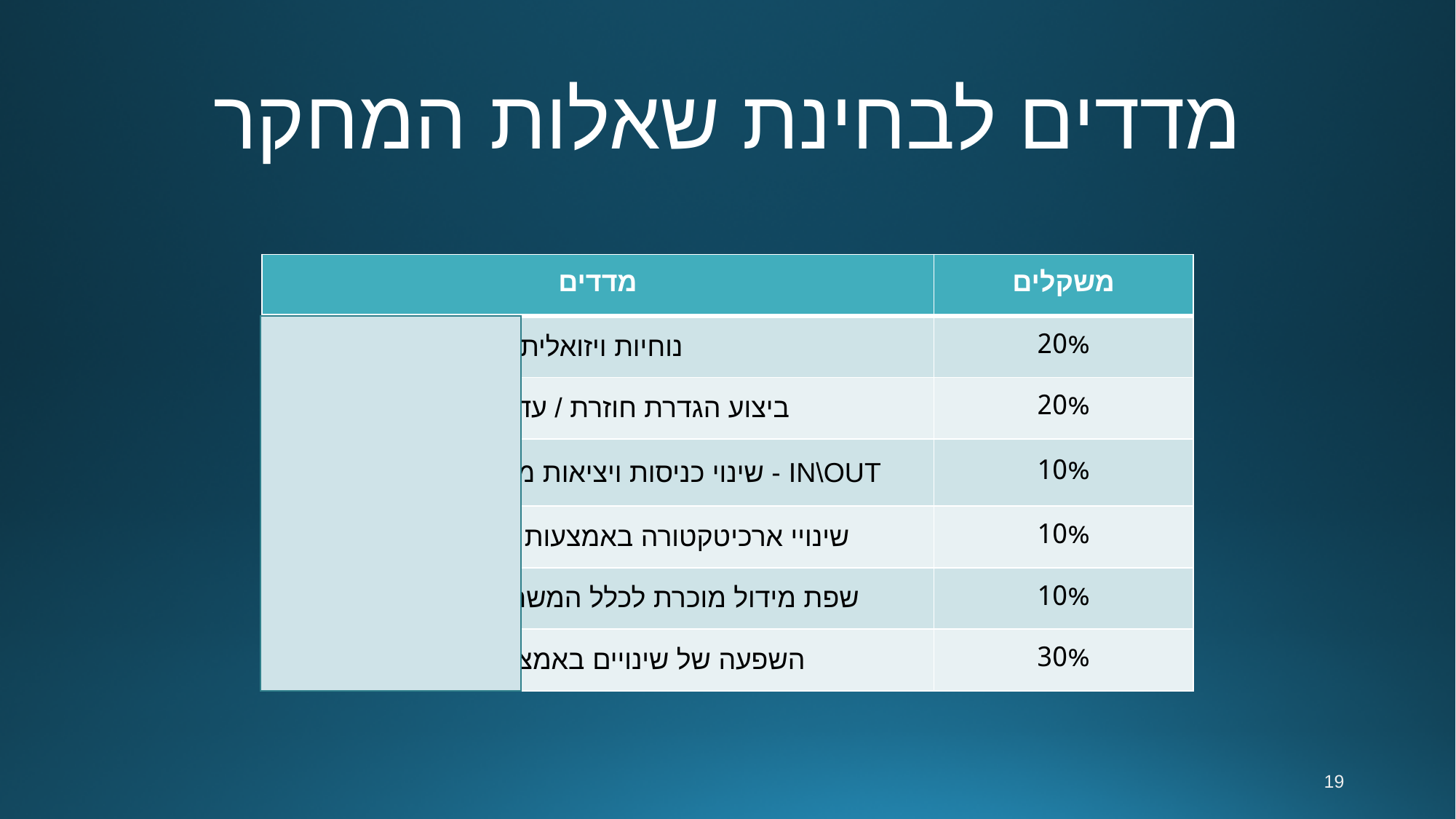

# מדדים לבחינת שאלות המחקר
| מדדים | משקלים |
| --- | --- |
| נוחיות ויזואלית | 20% |
| ביצוע הגדרת חוזרת / עדכון הגדרה | 20% |
| IN\OUT - שינוי כניסות ויציאות מהמערכות השונות | 10% |
| שינויי ארכיטקטורה באמצעות הזזת אלמנטים | 10% |
| שפת מידול מוכרת לכלל המשתתפים בפרויקט | 10% |
| השפעה של שינויים באמצע הפרויקט | 30% |

19